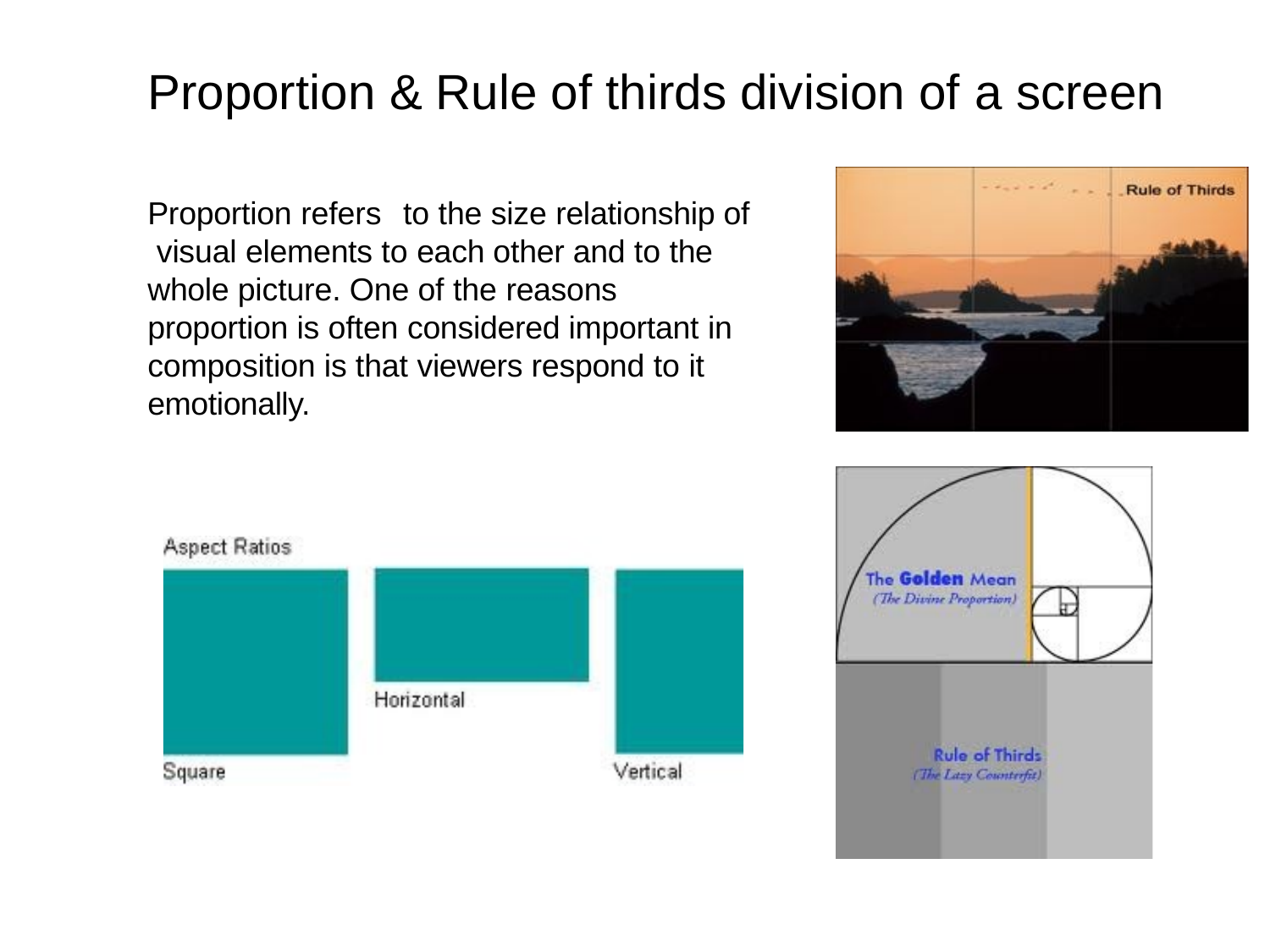

# Proportion & Rule of thirds division of a screen

Proportion refers	to the size relationship of  visual elements to each other and to the  whole picture. One of the reasons  proportion is often considered important in  composition is that viewers respond to it  emotionally.